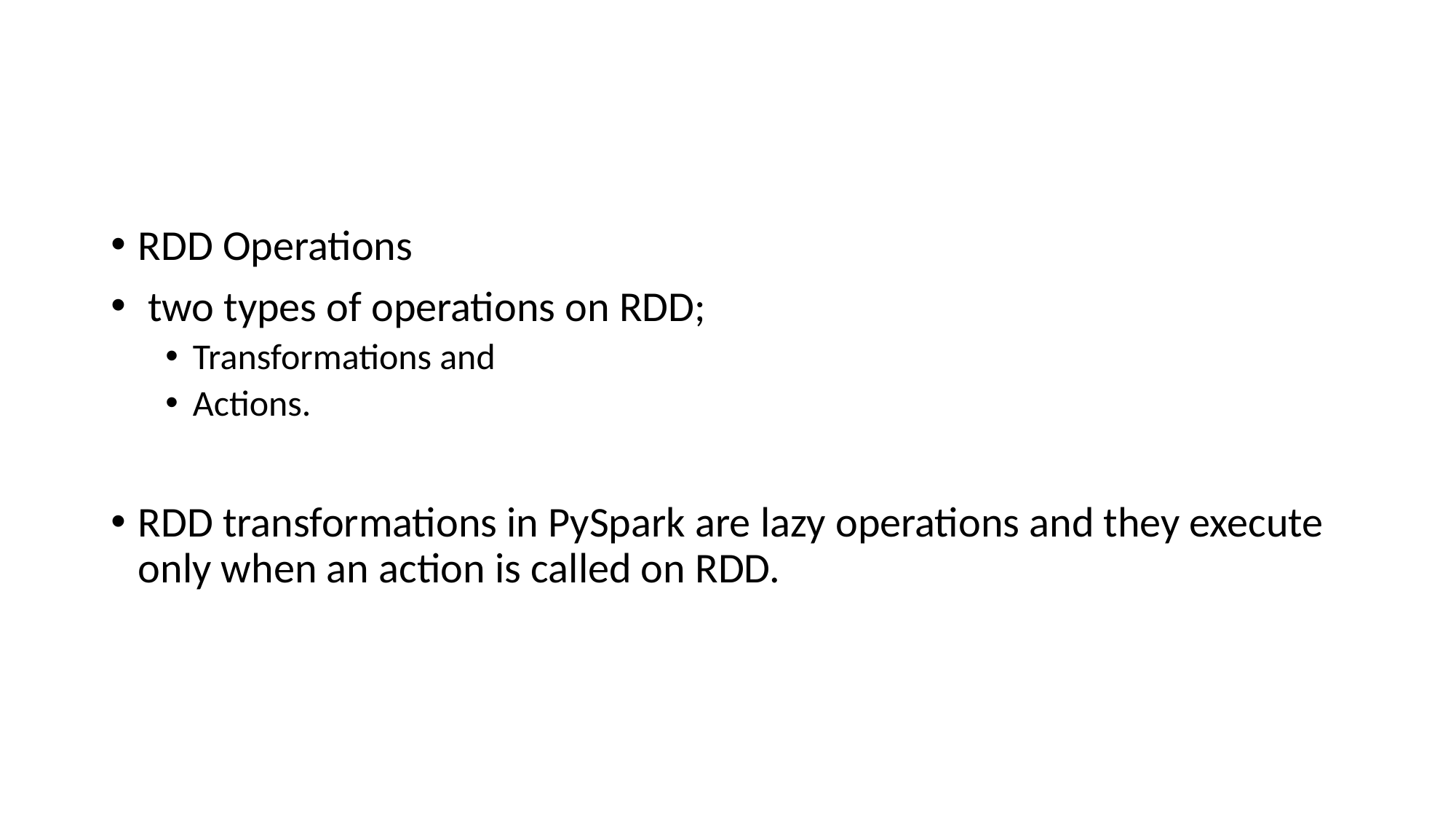

#
RDD Operations
 two types of operations on RDD;
Transformations and
Actions.

RDD transformations in PySpark are lazy operations and they execute only when an action is called on RDD.